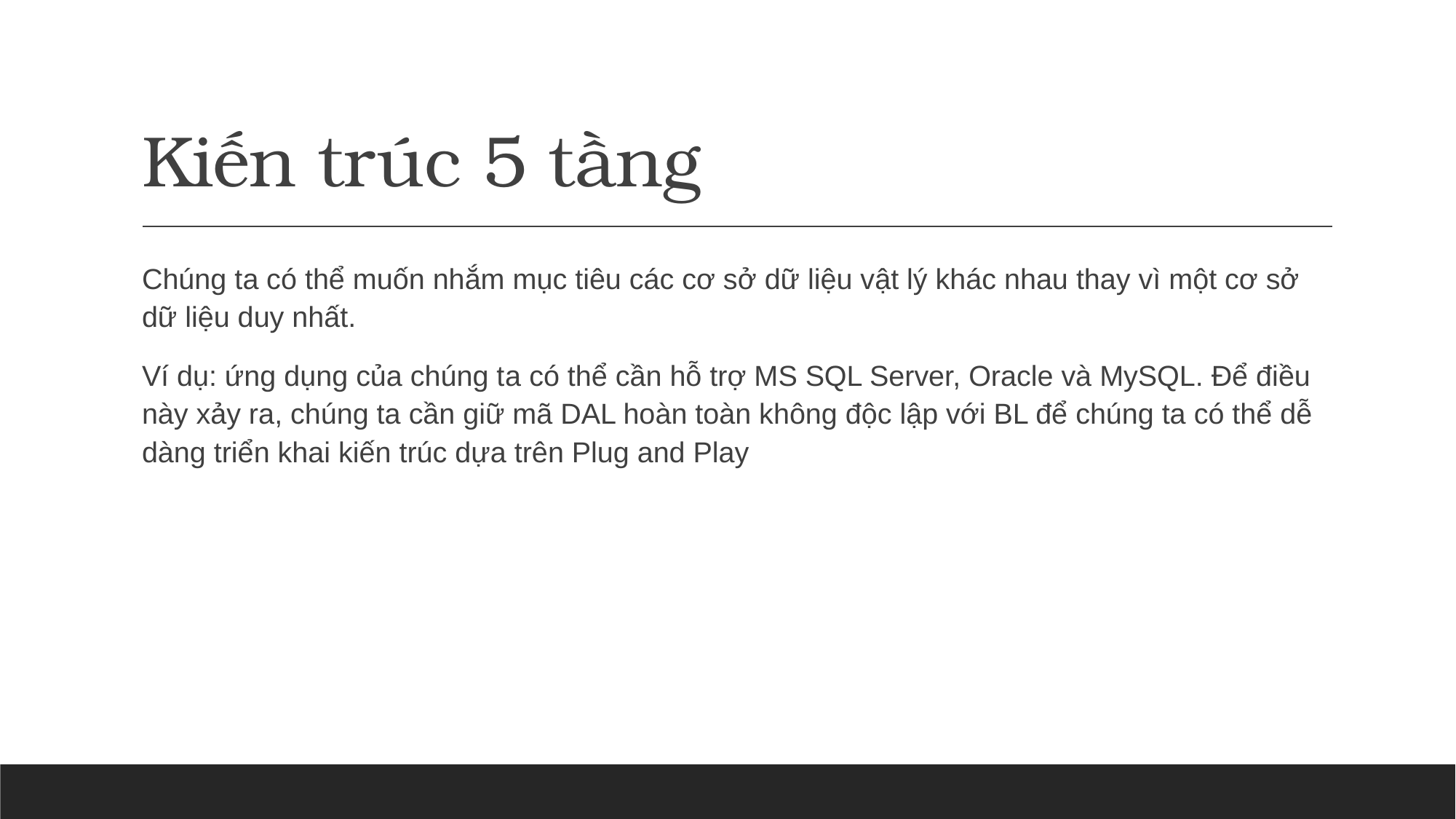

# Kiến trúc 5 tầng
Chúng ta có thể muốn nhắm mục tiêu các cơ sở dữ liệu vật lý khác nhau thay vì một cơ sở dữ liệu duy nhất.
Ví dụ: ứng dụng của chúng ta có thể cần hỗ trợ MS SQL Server, Oracle và MySQL. Để điều này xảy ra, chúng ta cần giữ mã DAL hoàn toàn không độc lập với BL để chúng ta có thể dễ dàng triển khai kiến trúc dựa trên Plug and Play